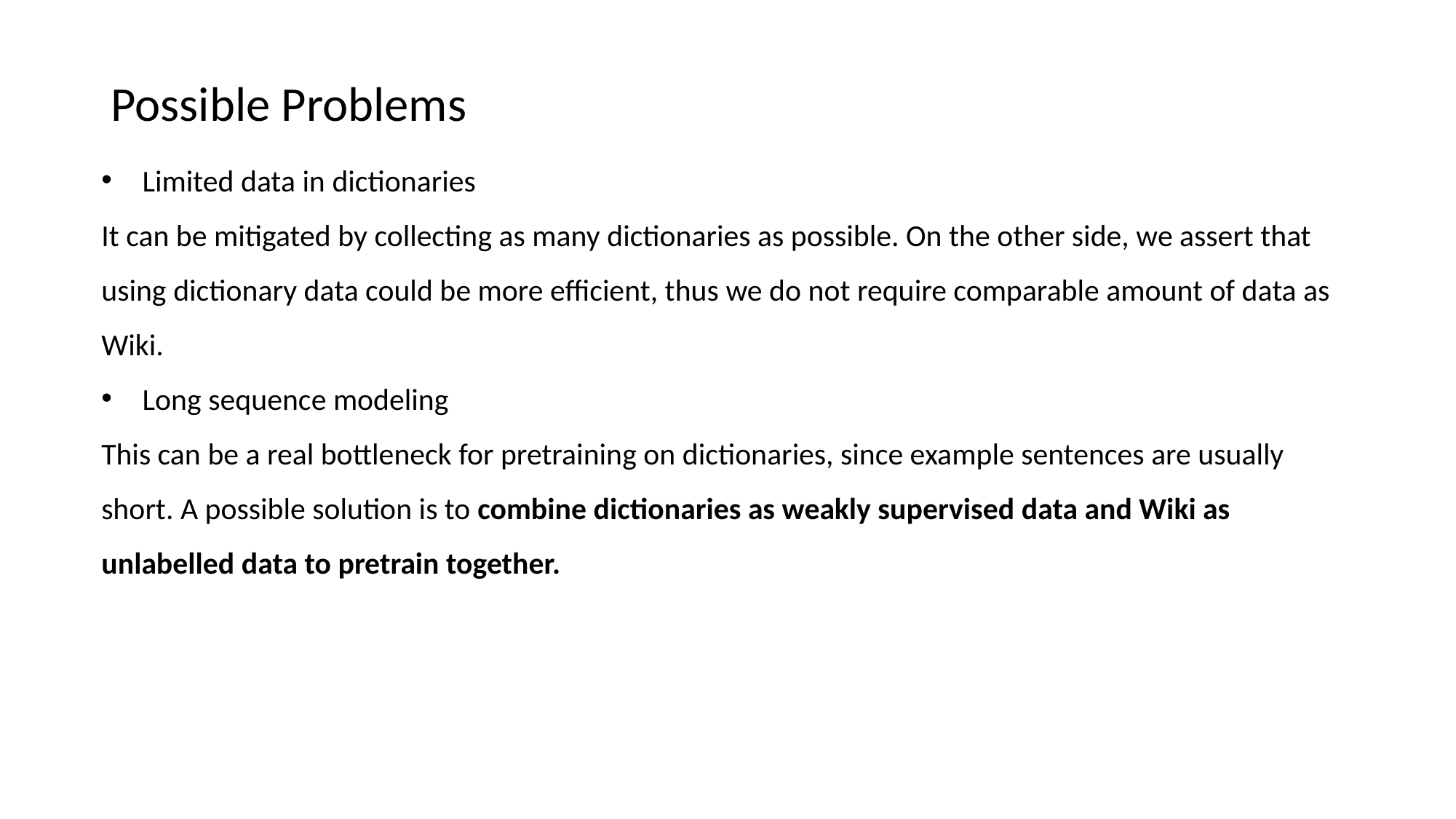

# Possible Problems
Limited data in dictionaries
It can be mitigated by collecting as many dictionaries as possible. On the other side, we assert that using dictionary data could be more efficient, thus we do not require comparable amount of data as Wiki.
Long sequence modeling
This can be a real bottleneck for pretraining on dictionaries, since example sentences are usually short. A possible solution is to combine dictionaries as weakly supervised data and Wiki as unlabelled data to pretrain together.

6